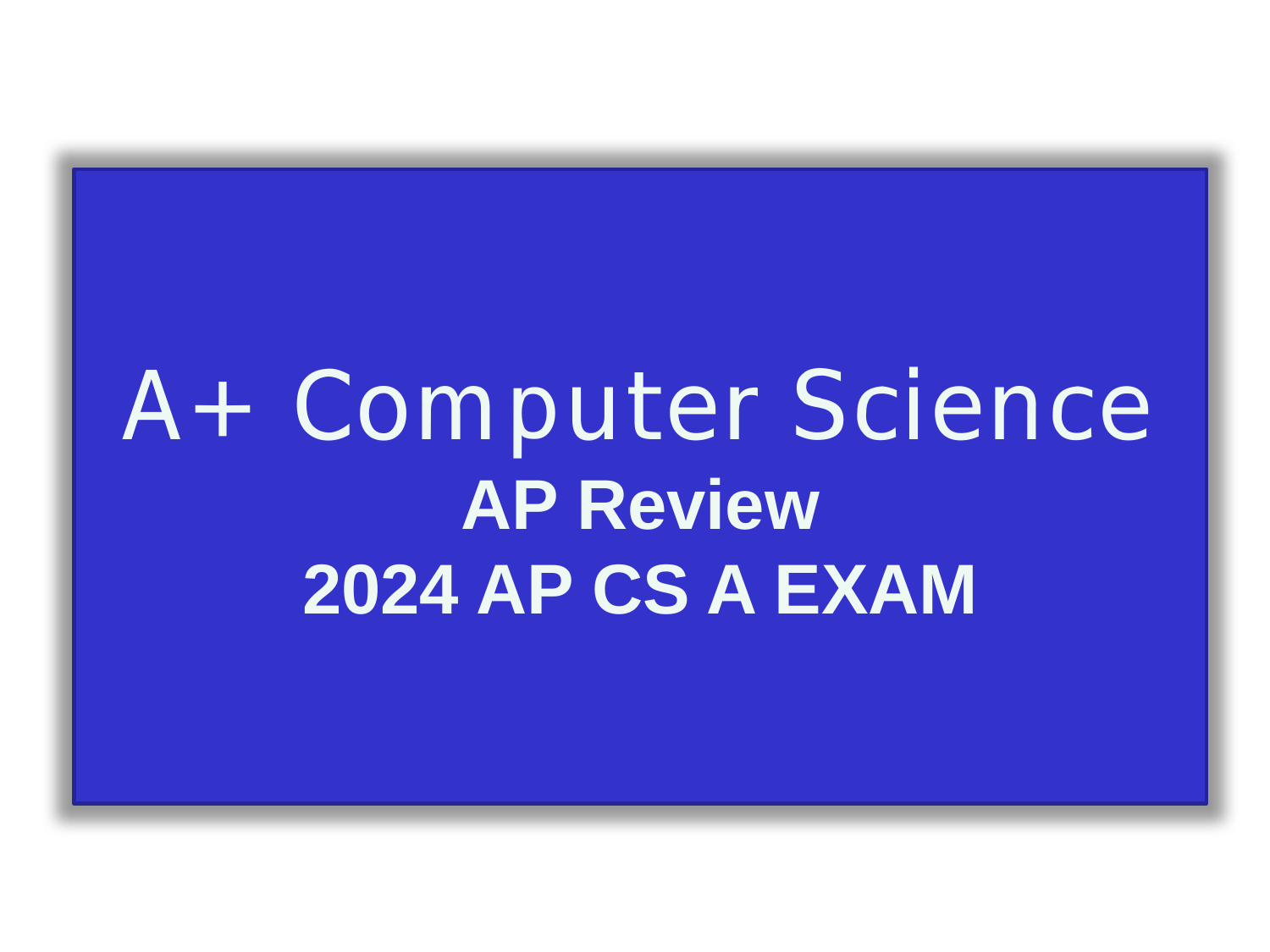

A+ Computer Science
AP Review
2024 AP CS A EXAM